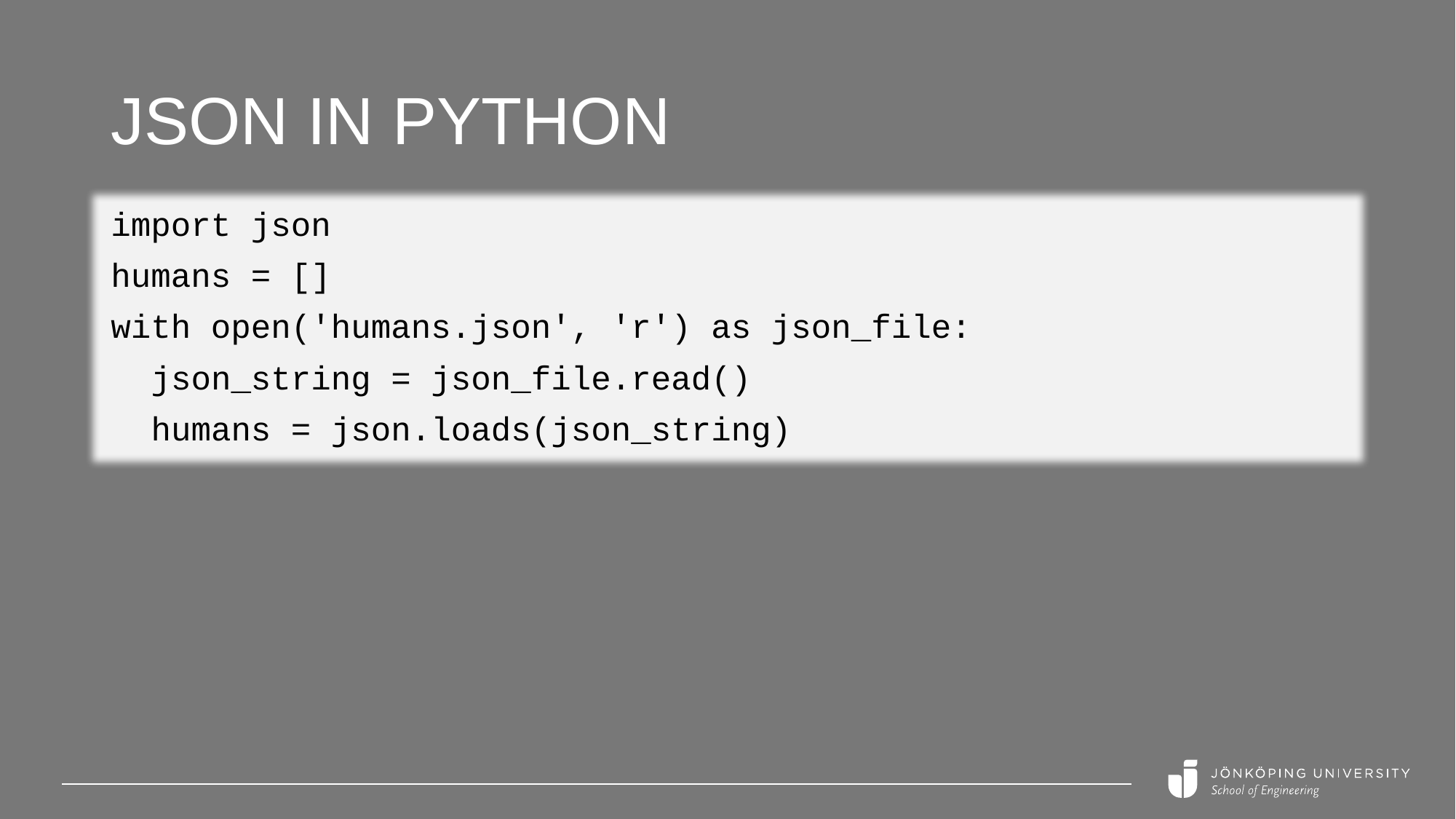

# JSON in Python
import json
humans = []
with open('humans.json', 'r') as json_file:
  json_string = json_file.read()
  humans = json.loads(json_string)